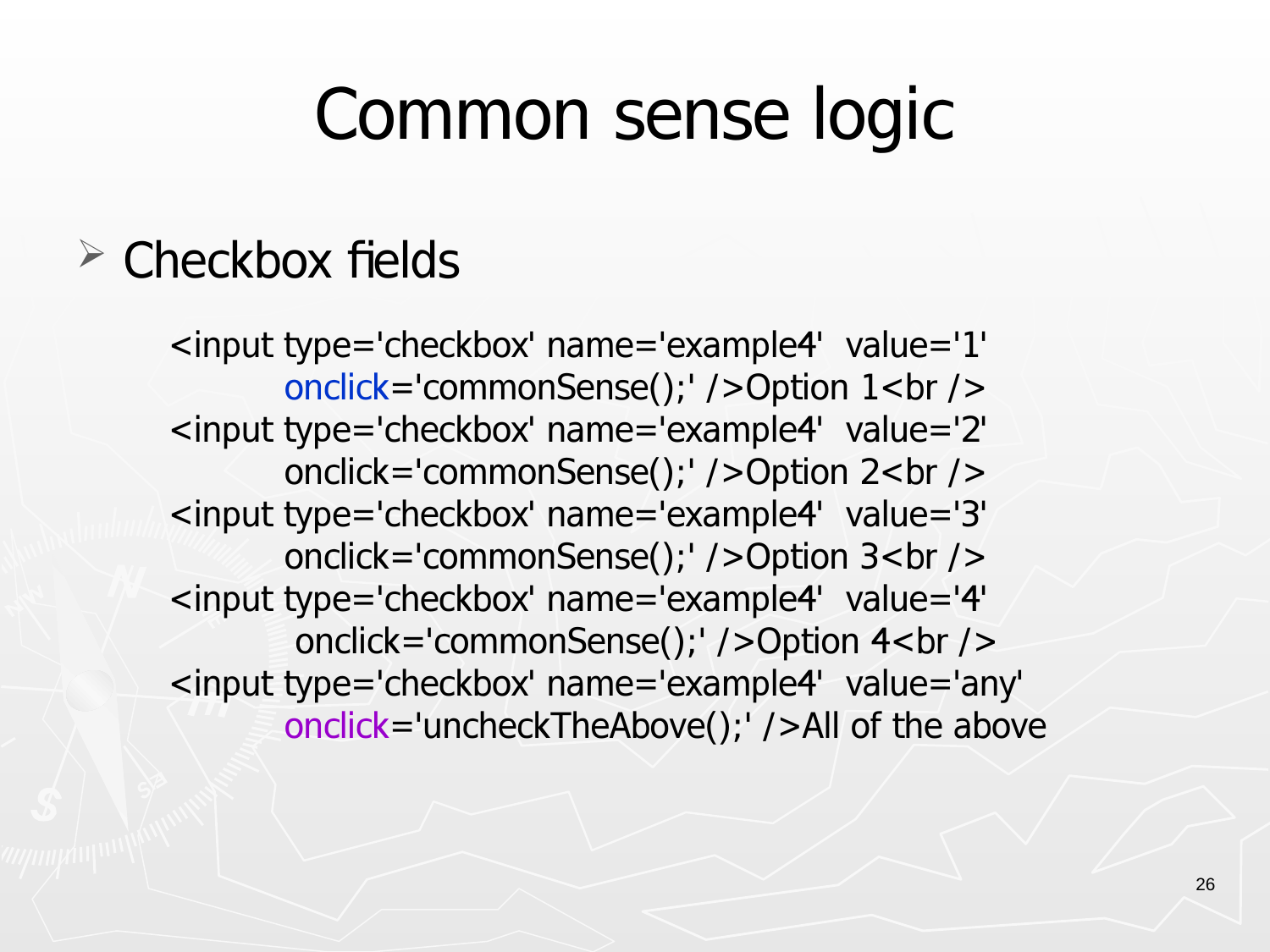

# Common sense logic
Checkbox fields

 <input type='checkbox' name='example4'  value='1'
	onclick='commonSense();' />Option 1<br />
 <input type='checkbox' name='example4'  value='2'
	onclick='commonSense();' />Option 2<br />
 <input type='checkbox' name='example4'  value='3'
	onclick='commonSense();' />Option 3<br />
 <input type='checkbox' name='example4'  value='4'
	 onclick='commonSense();' />Option 4<br />
 <input type='checkbox' name='example4'  value='any'
	onclick='uncheckTheAbove();' />All of the above
26